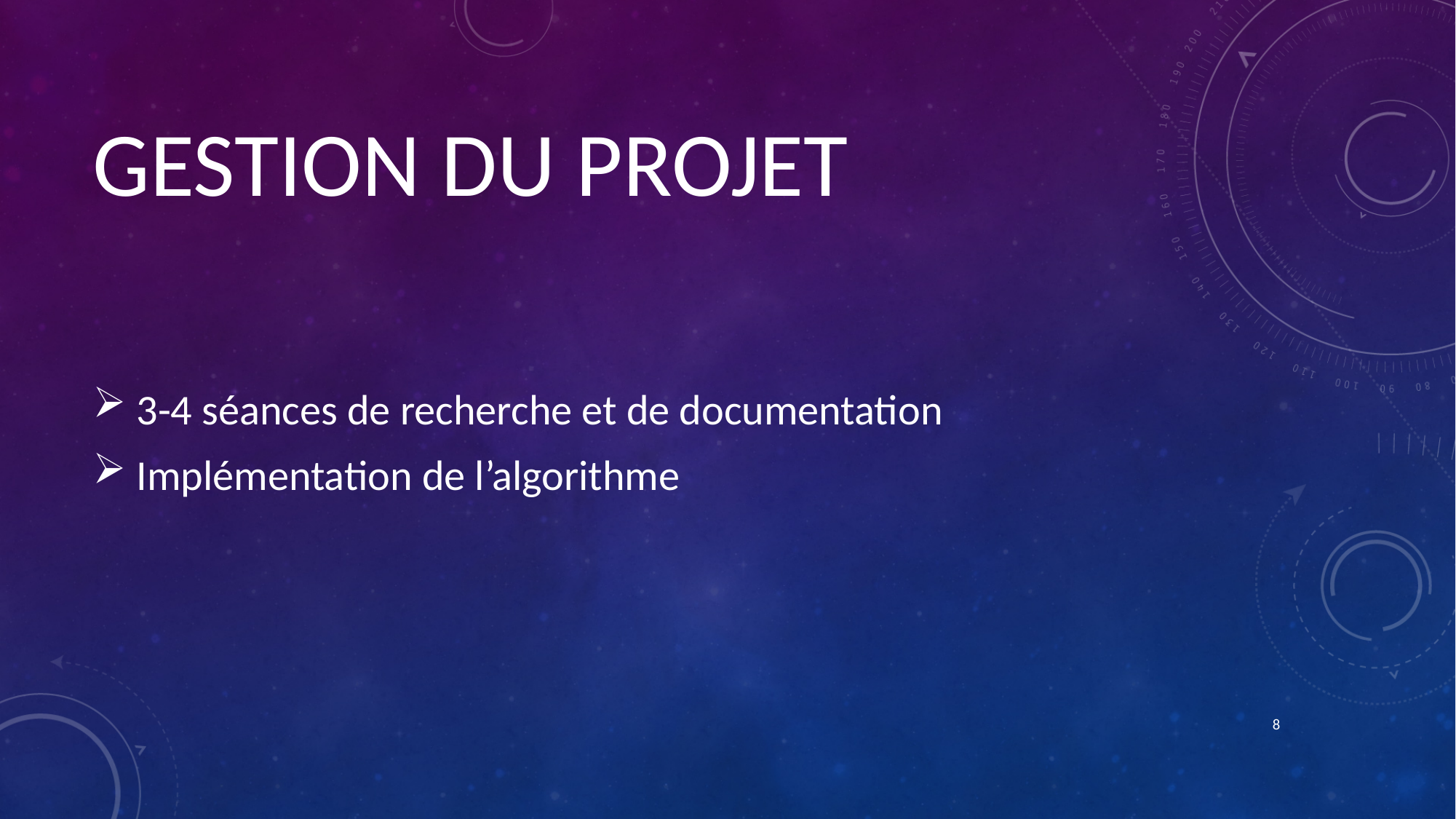

# Gestion du projet
 3-4 séances de recherche et de documentation
 Implémentation de l’algorithme

8